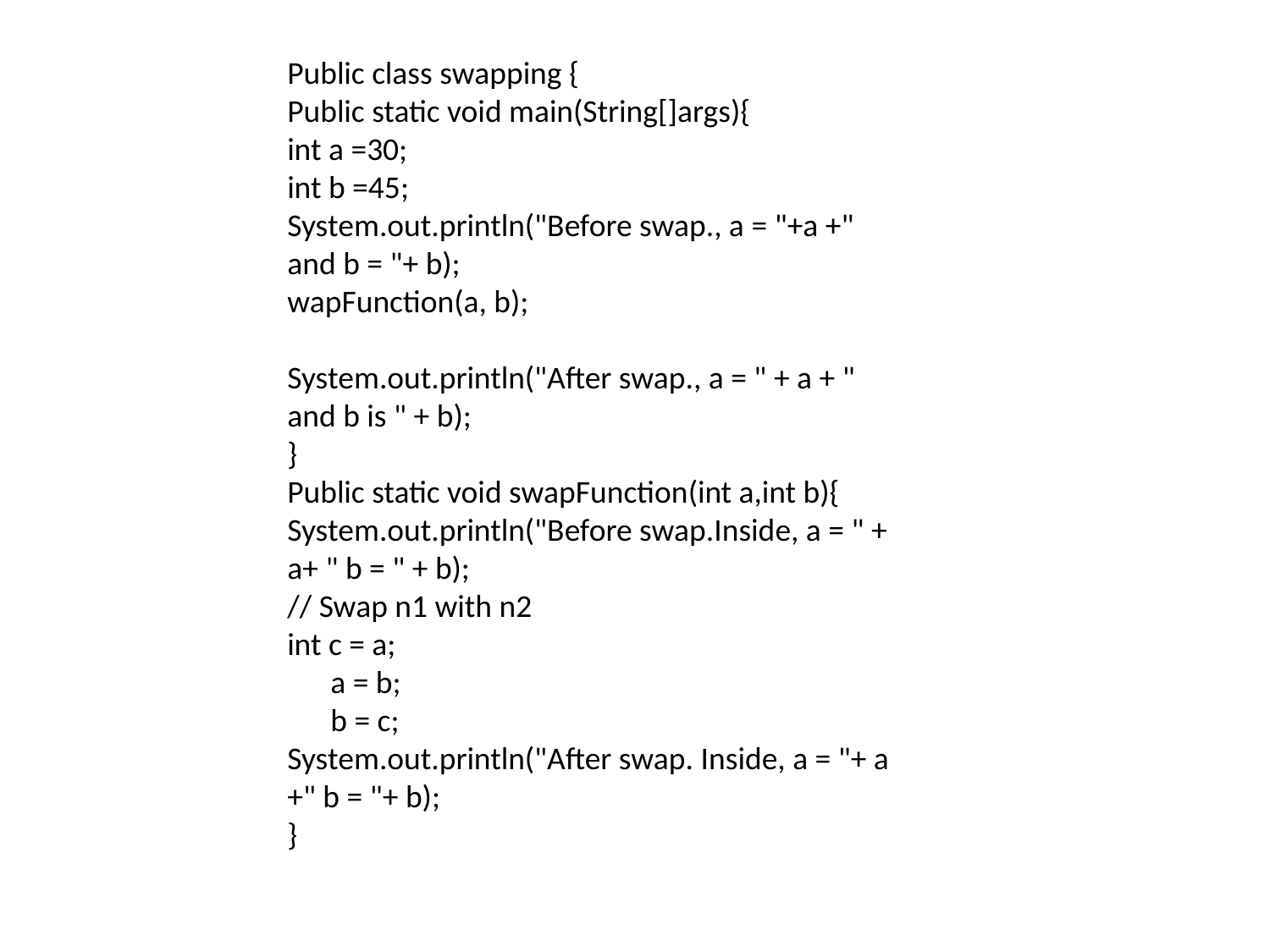

# String Index Numbers
Public class swapping {
Public static void main(String[]args){
int a =30;
int b =45;
System.out.println("Before swap., a = "+a +" and b = "+ b);
wapFunction(a, b);

System.out.println("After swap., a = " + a + " and b is " + b);
}
Public static void swapFunction(int a,int b){
System.out.println("Before swap.Inside, a = " + a+ " b = " + b);
// Swap n1 with n2
int c = a;
      a = b;
      b = c;
System.out.println("After swap. Inside, a = "+ a +" b = "+ b);
}